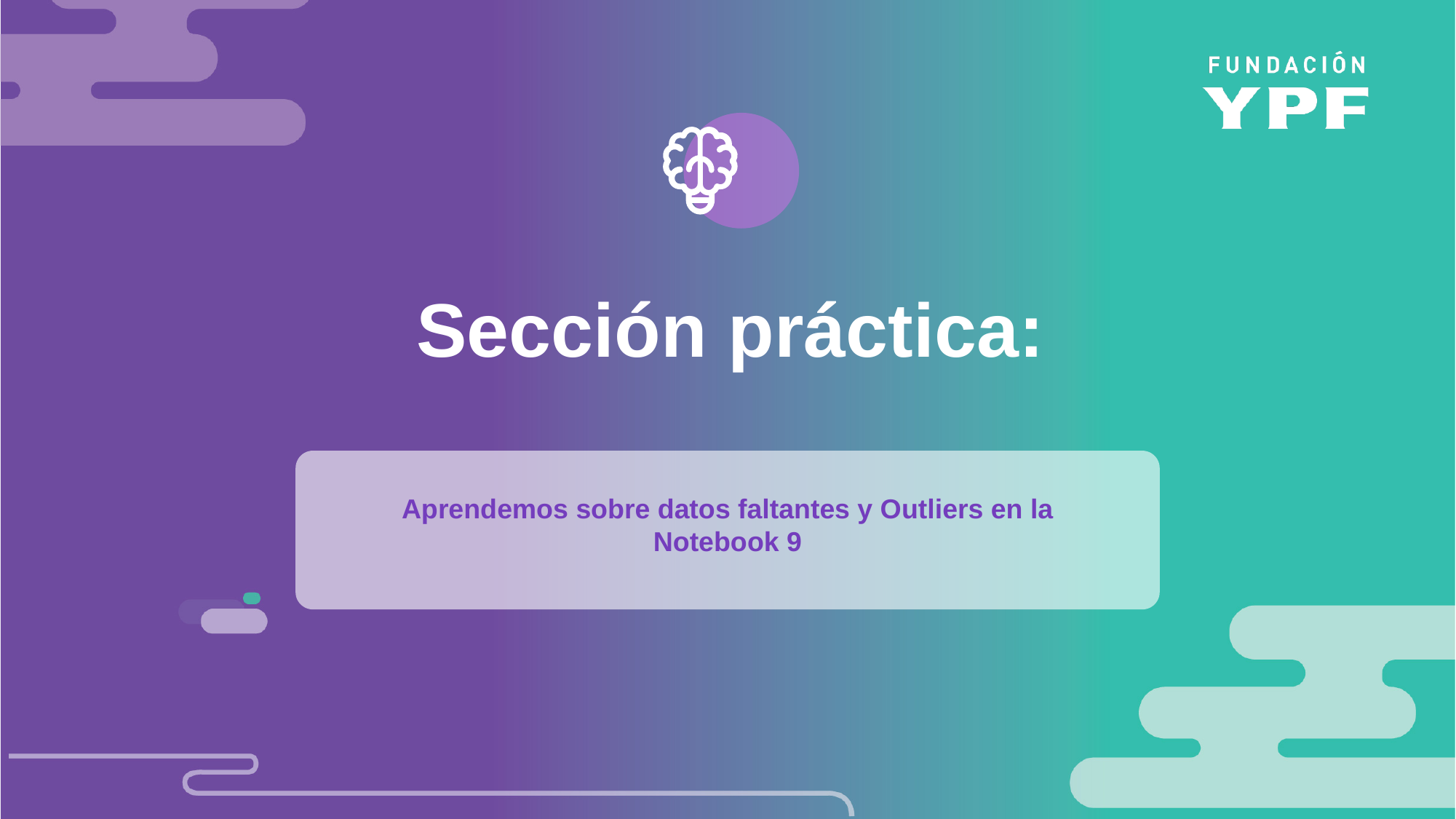

Sección práctica:
Aprendemos sobre datos faltantes y Outliers en la Notebook 9